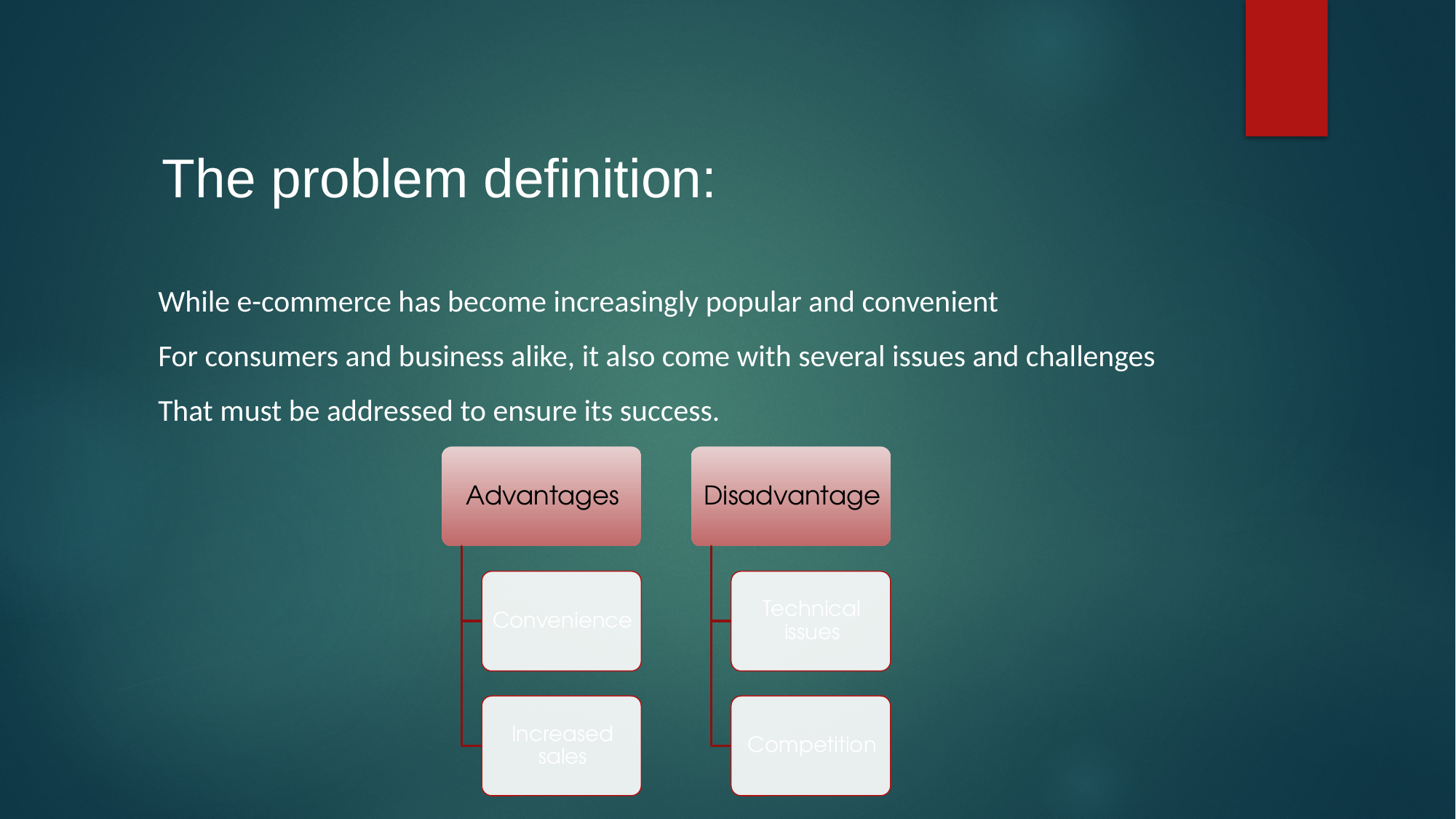

The problem definition:
While e-commerce has become increasingly popular and convenient
For consumers and business alike, it also come with several issues and challenges
That must be addressed to ensure its success.
Advantages
Convenience
Increased sales
Disadvantage
Technical issues
Competition